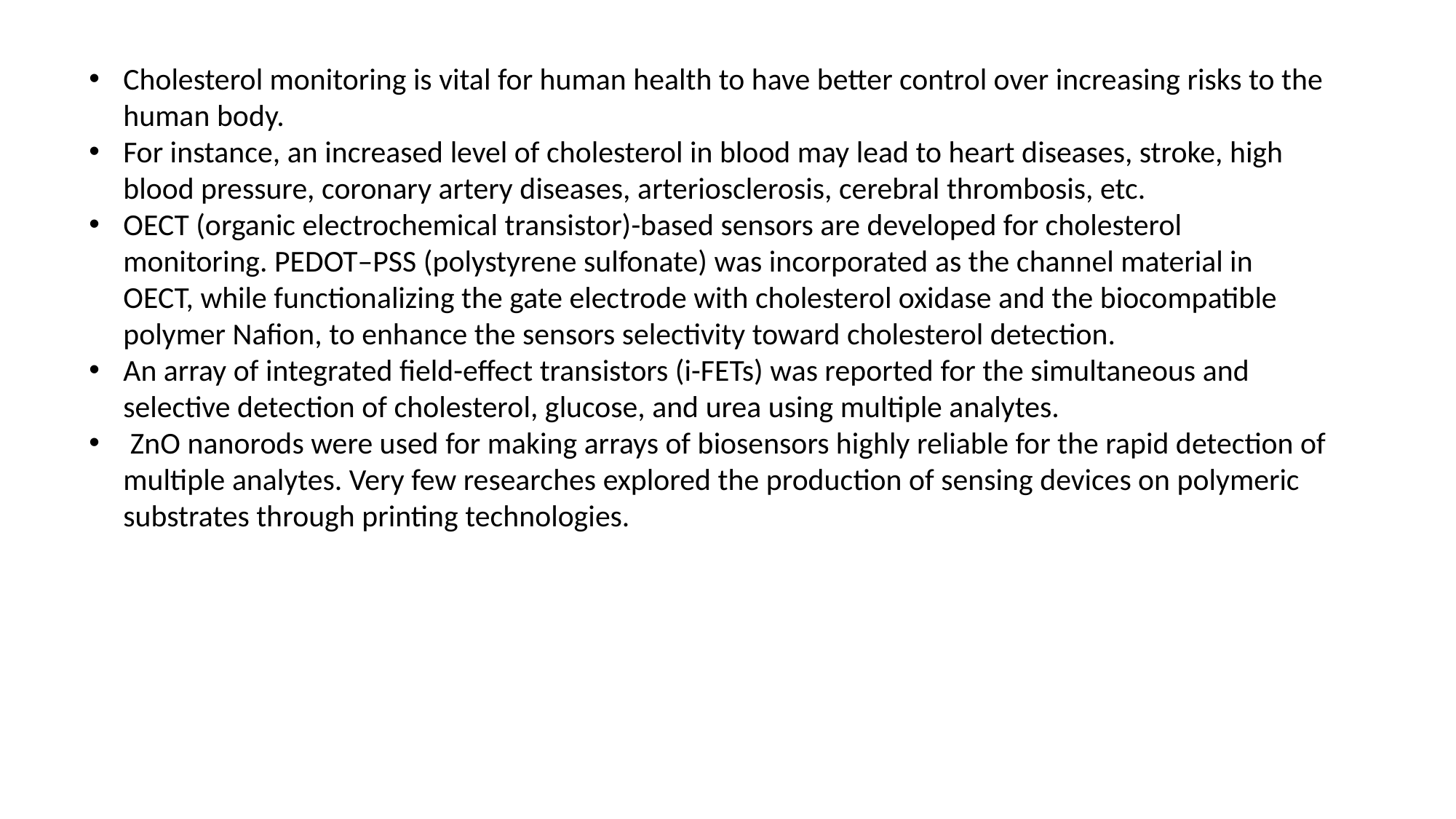

Cholesterol monitoring is vital for human health to have better control over increasing risks to the human body.
For instance, an increased level of cholesterol in blood may lead to heart diseases, stroke, high blood pressure, coronary artery diseases, arteriosclerosis, cerebral thrombosis, etc.
OECT (organic electrochemical transistor)-based sensors are developed for cholesterol monitoring. PEDOT–PSS (polystyrene sulfonate) was incorporated as the channel material in OECT, while functionalizing the gate electrode with cholesterol oxidase and the biocompatible polymer Nafion, to enhance the sensors selectivity toward cholesterol detection.
An array of integrated field-effect transistors (i-FETs) was reported for the simultaneous and selective detection of cholesterol, glucose, and urea using multiple analytes.
 ZnO nanorods were used for making arrays of biosensors highly reliable for the rapid detection of multiple analytes. Very few researches explored the production of sensing devices on polymeric substrates through printing technologies.